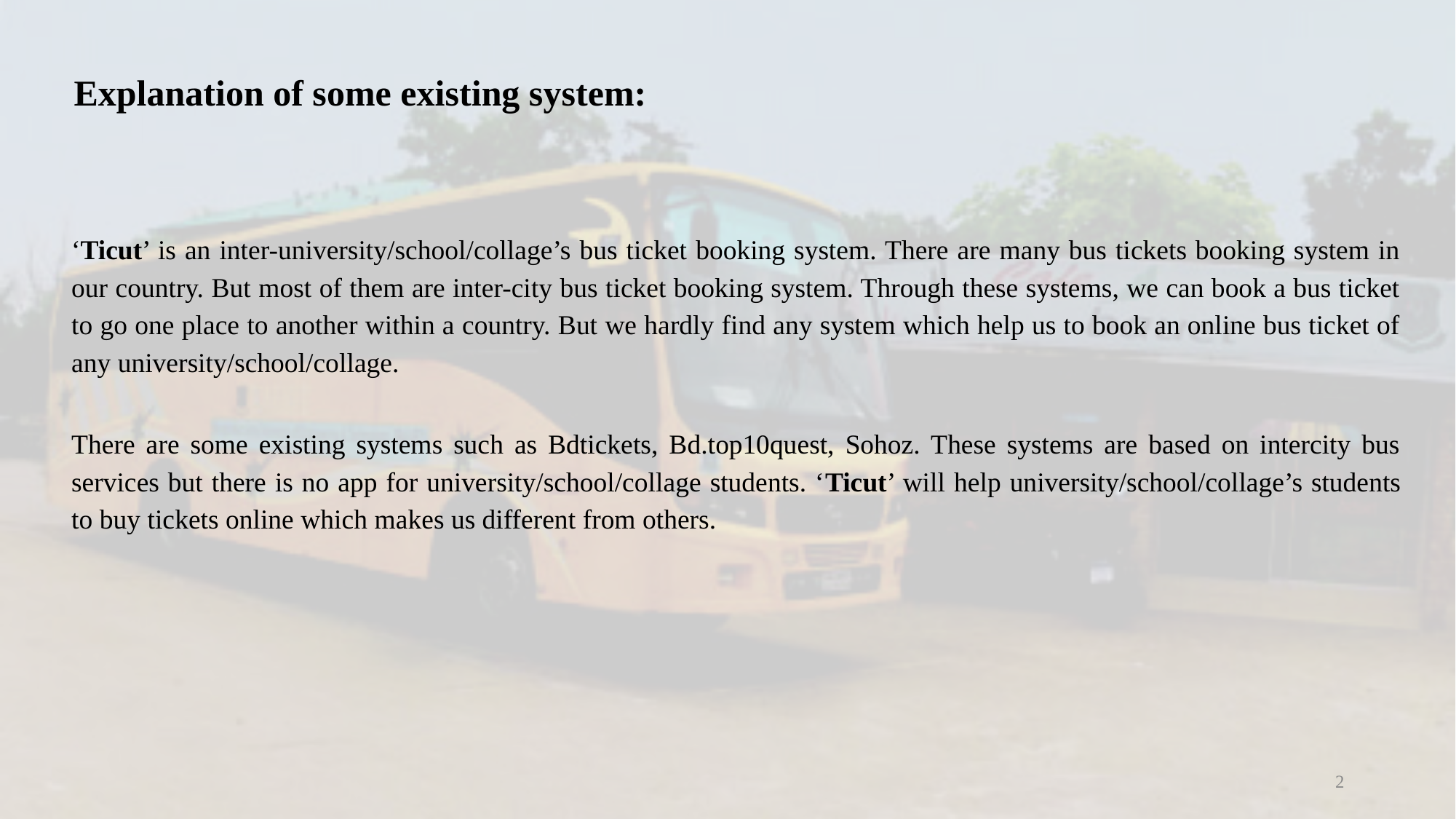

Explanation of some existing system:
‘Ticut’ is an inter-university/school/collage’s bus ticket booking system. There are many bus tickets booking system in our country. But most of them are inter-city bus ticket booking system. Through these systems, we can book a bus ticket to go one place to another within a country. But we hardly find any system which help us to book an online bus ticket of any university/school/collage.

There are some existing systems such as Bdtickets, Bd.top10quest, Sohoz. These systems are based on intercity bus services but there is no app for university/school/collage students. ‘Ticut’ will help university/school/collage’s students to buy tickets online which makes us different from others.

2